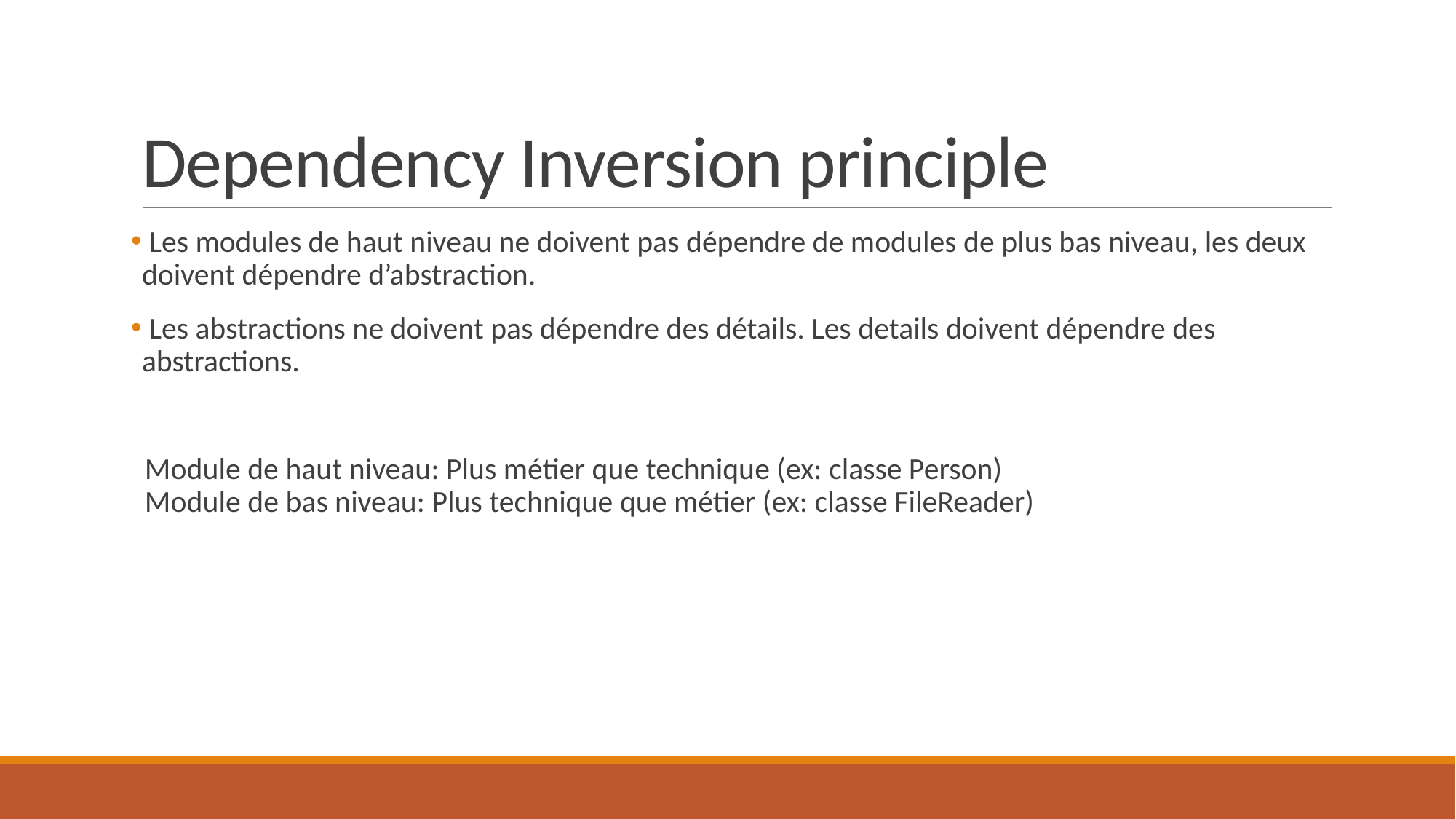

# Dependency Inversion principle
 Les modules de haut niveau ne doivent pas dépendre de modules de plus bas niveau, les deux doivent dépendre d’abstraction.
 Les abstractions ne doivent pas dépendre des détails. Les details doivent dépendre des abstractions.

  Module de haut niveau: Plus métier que technique (ex: classe Person)
  Module de bas niveau: Plus technique que métier (ex: classe FileReader)